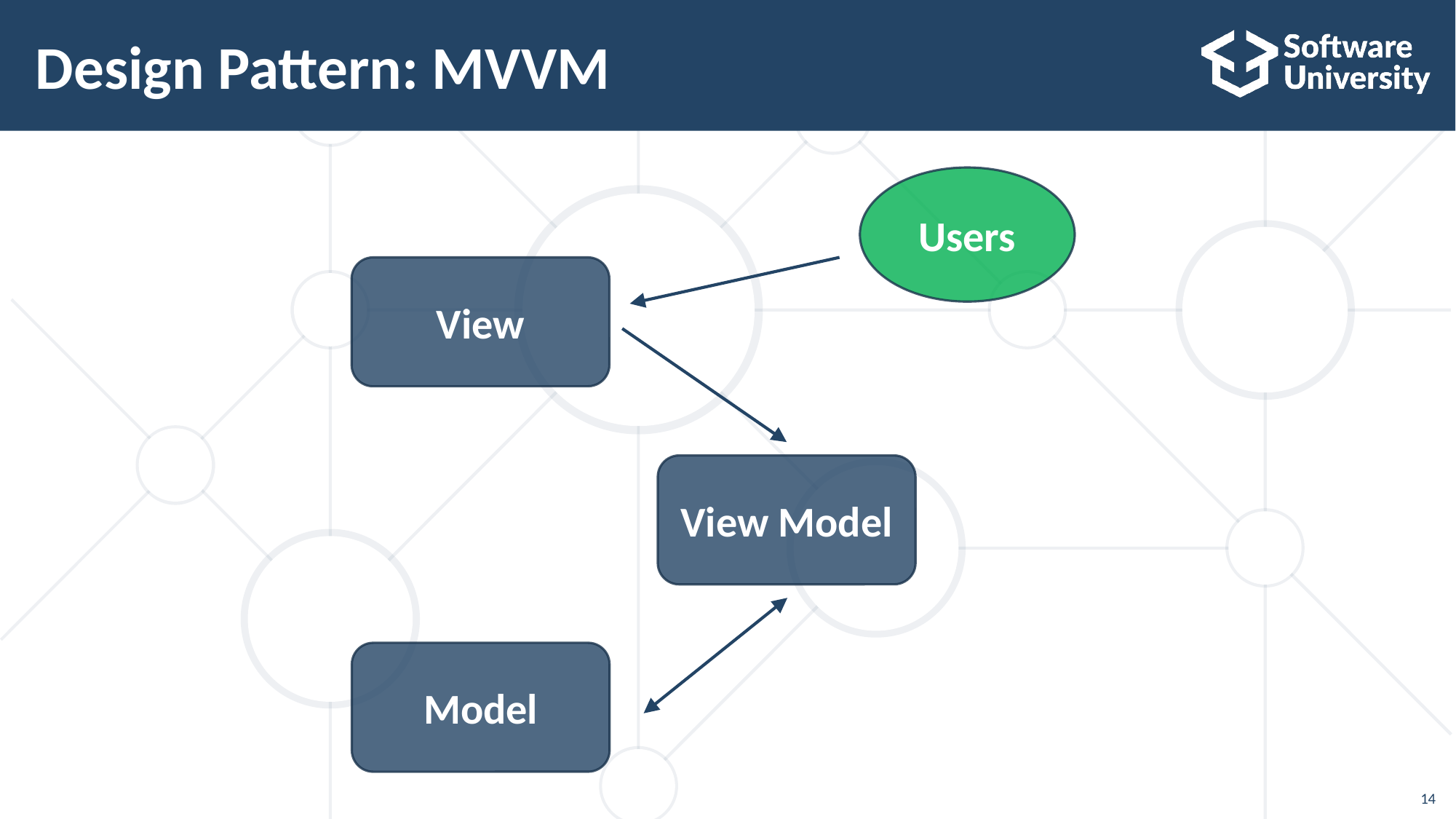

# Design Pattern: MVVM
Users
View
View Model
Model
14